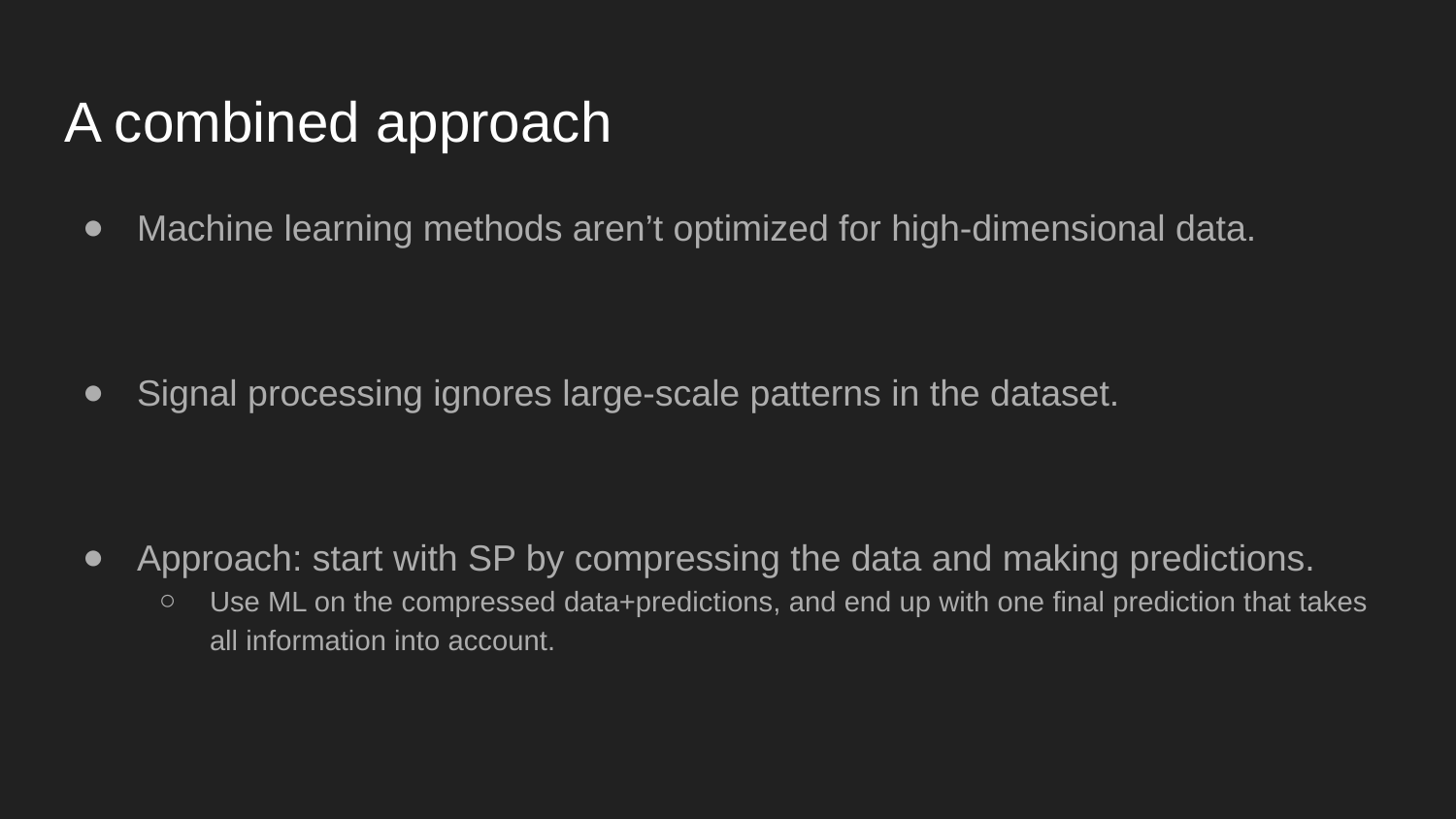

# A combined approach
Machine learning methods aren’t optimized for high-dimensional data.

Signal processing ignores large-scale patterns in the dataset.

Approach: start with SP by compressing the data and making predictions.
Use ML on the compressed data+predictions, and end up with one final prediction that takes all information into account.